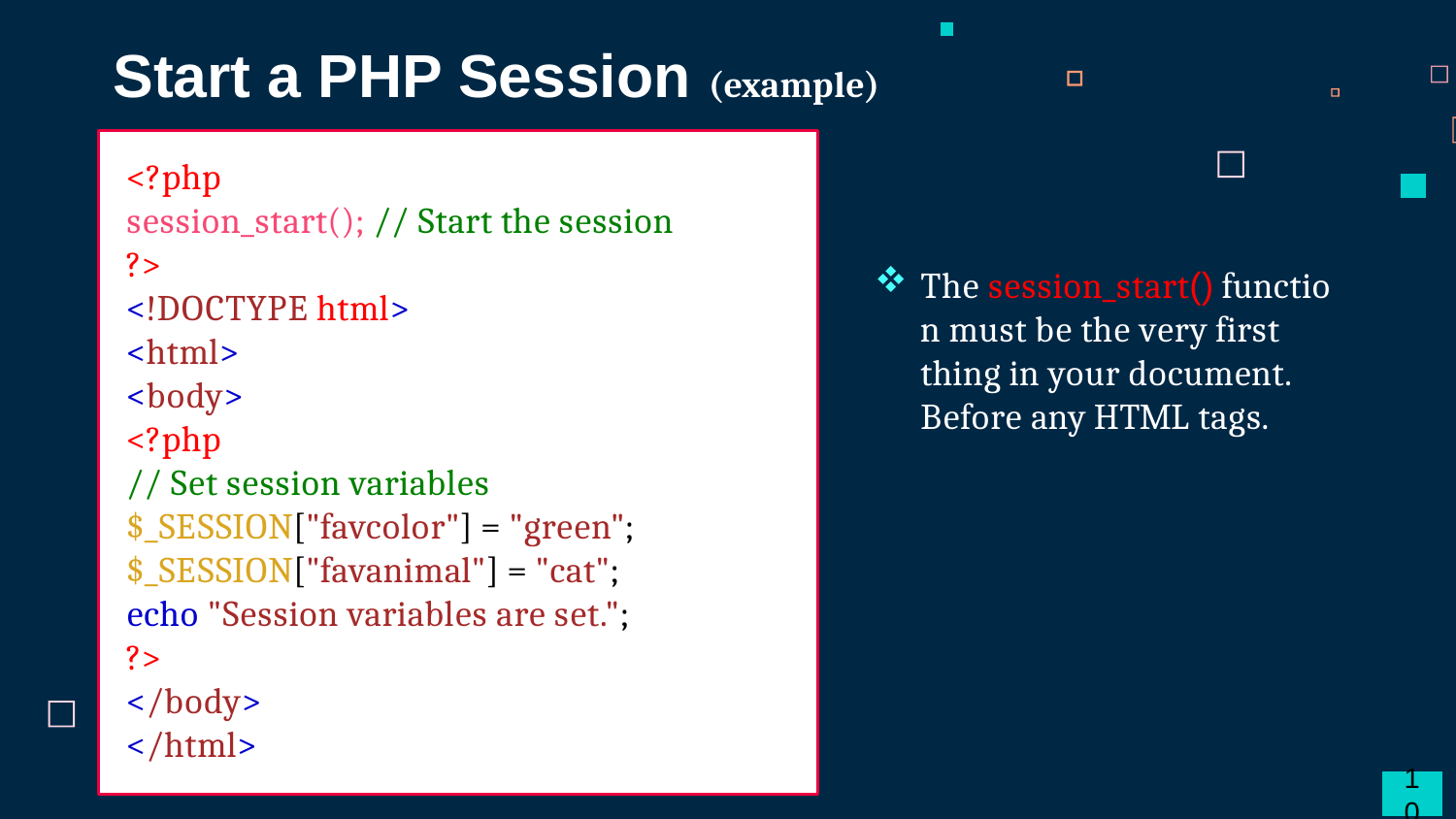

Start a PHP Session (example)

<?php
session_start(); // Start the session
?>
<!DOCTYPE html>
<html>
<body>
<?php
// Set session variables
$_SESSION["favcolor"] = "green";
$_SESSION["favanimal"] = "cat";
echo "Session variables are set.";
?>
</body>
</html>
The session_start() function must be the very first thing in your document. Before any HTML tags.
10